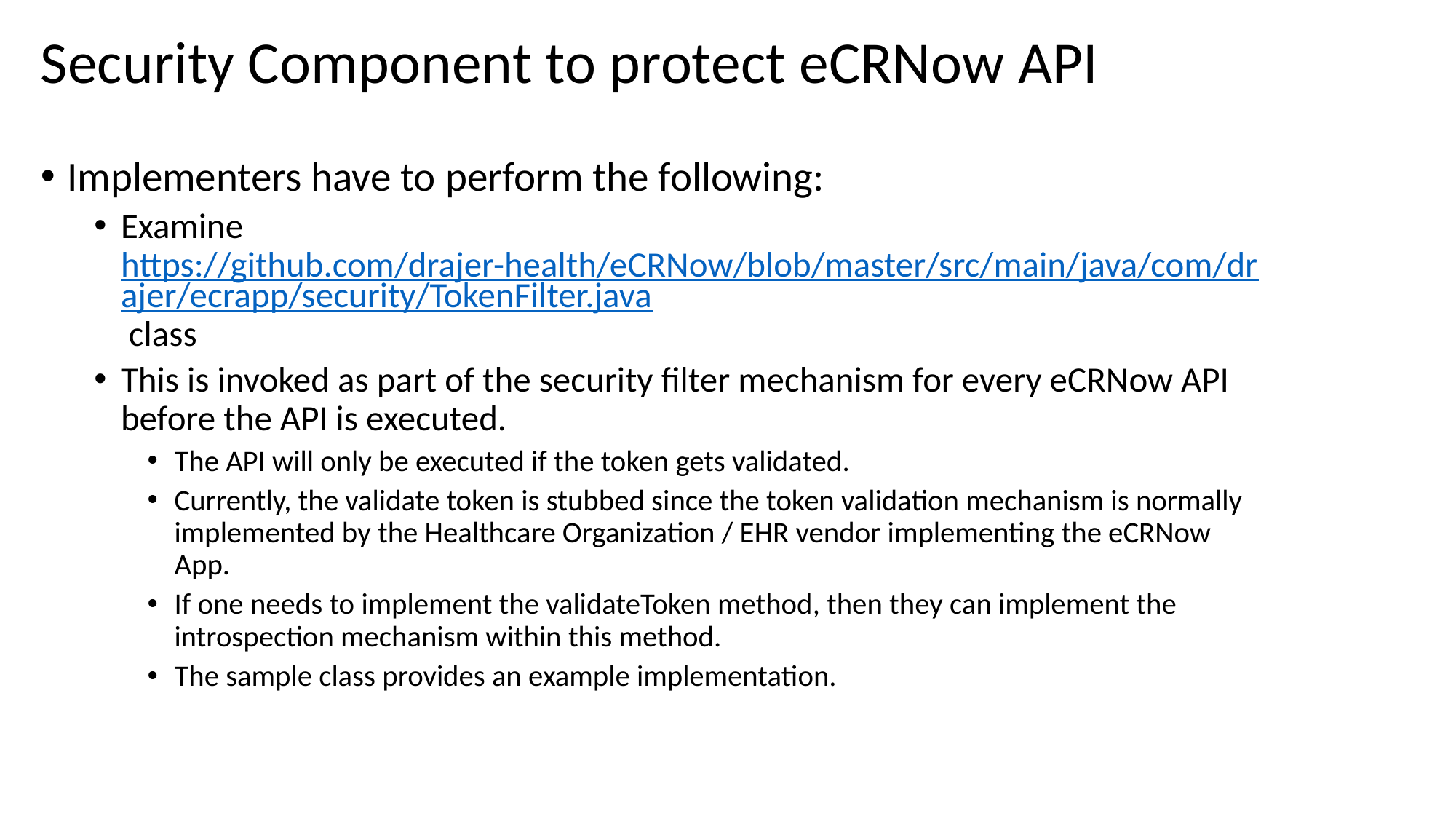

# Security Component to protect eCRNow API
Implementers have to perform the following:
Examine https://github.com/drajer-health/eCRNow/blob/master/src/main/java/com/drajer/ecrapp/security/TokenFilter.java class
This is invoked as part of the security filter mechanism for every eCRNow API before the API is executed.
The API will only be executed if the token gets validated.
Currently, the validate token is stubbed since the token validation mechanism is normally implemented by the Healthcare Organization / EHR vendor implementing the eCRNow App.
If one needs to implement the validateToken method, then they can implement the introspection mechanism within this method.
The sample class provides an example implementation.